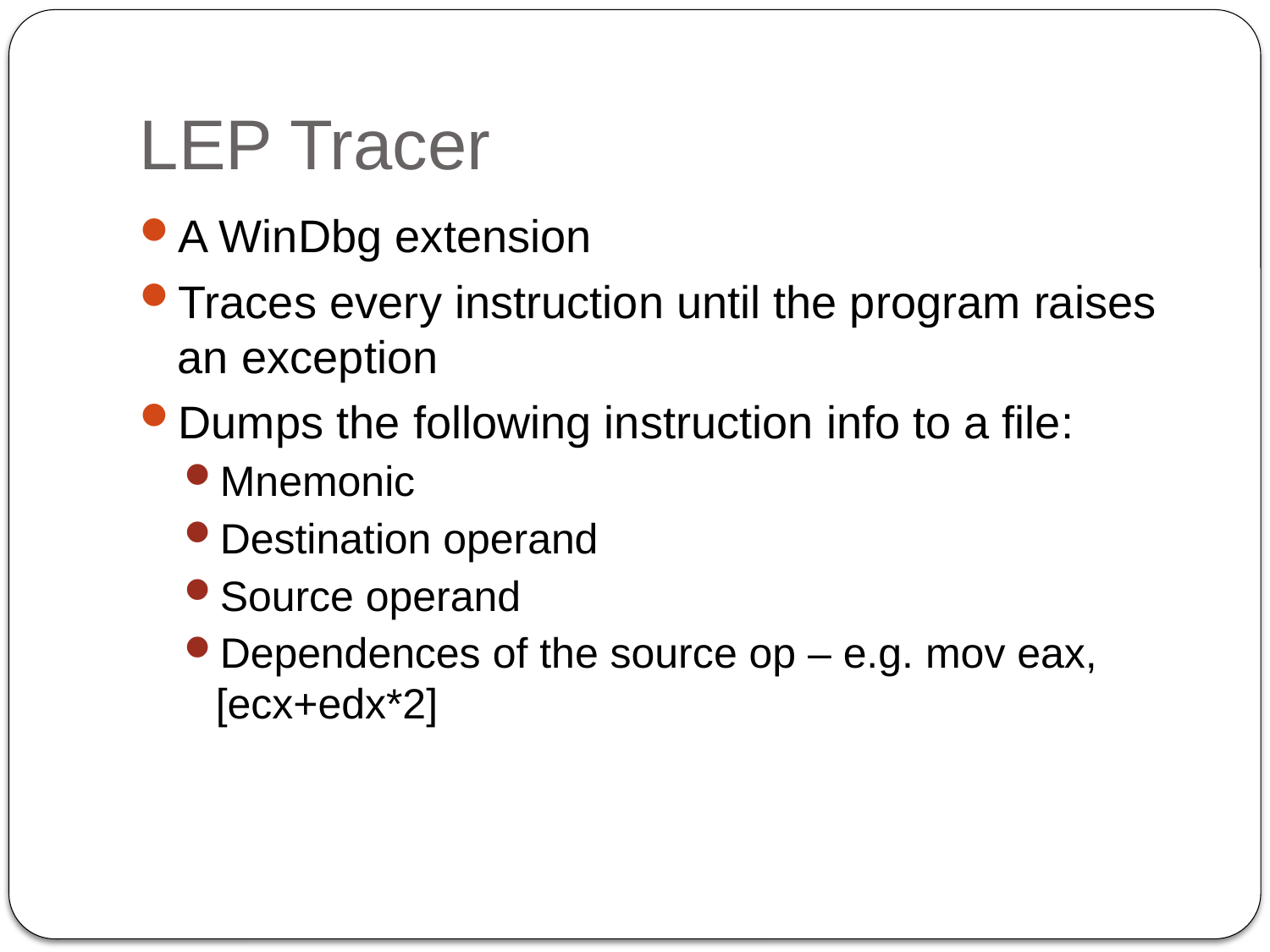

# LEP Tracer
A WinDbg extension
Traces every instruction until the program raises an exception
Dumps the following instruction info to a file:
Mnemonic
Destination operand
Source operand
Dependences of the source op – e.g. mov eax,[ecx+edx*2]